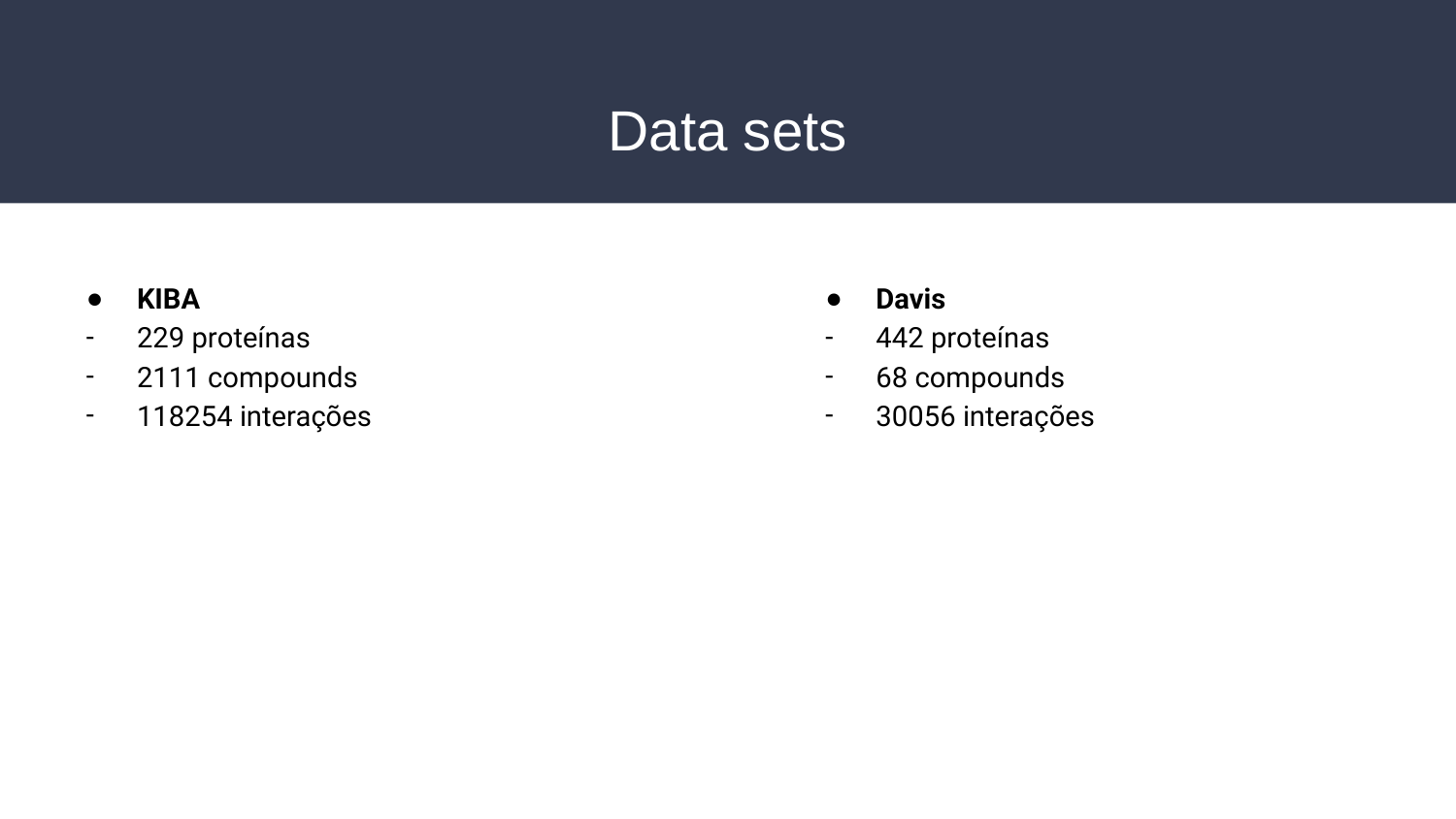

# Data sets
KIBA
229 proteínas
2111 compounds
118254 interações

Davis
442 proteínas
68 compounds
30056 interações